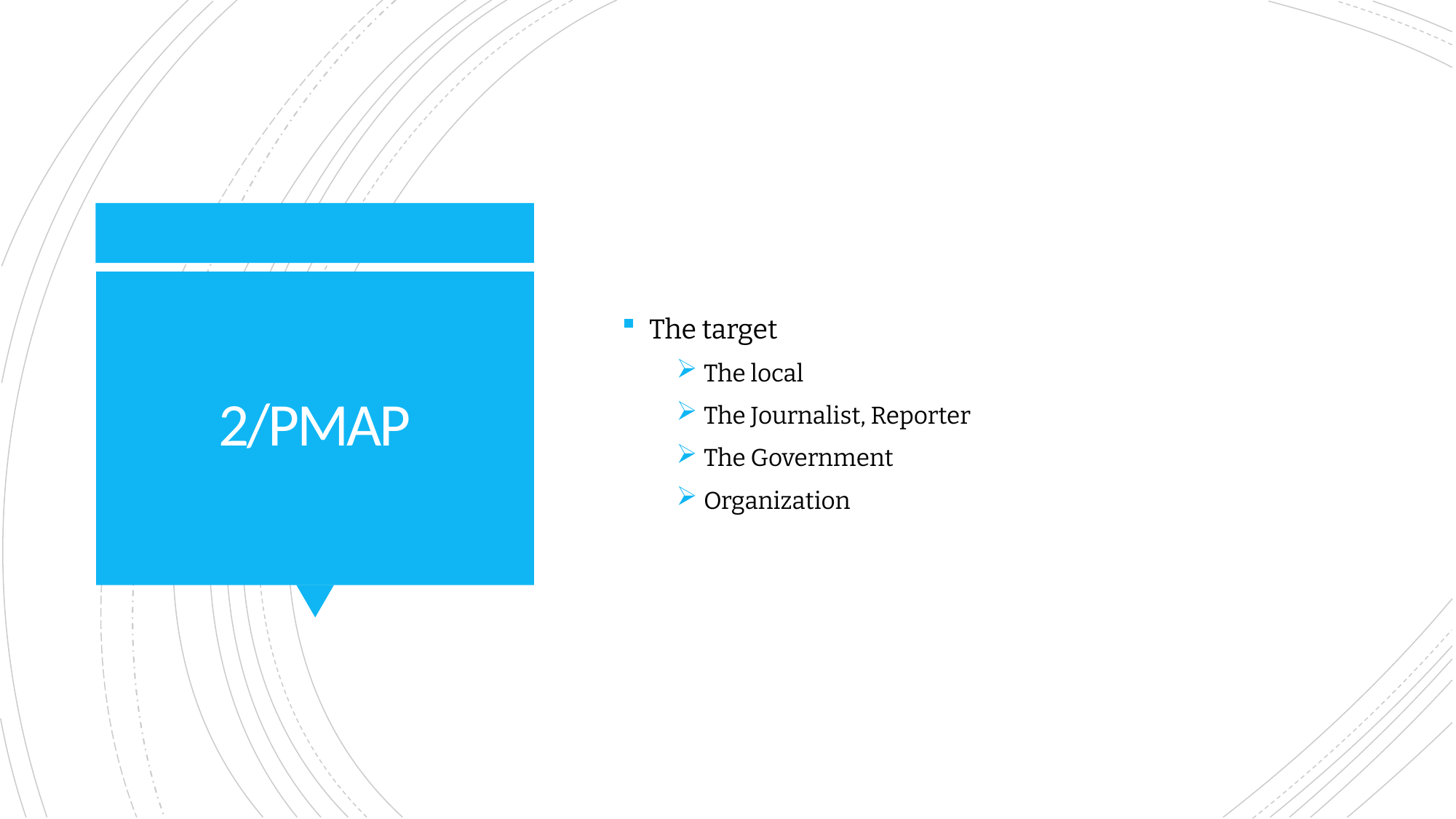

The target
The local
The Journalist, Reporter
The Government
Organization
# 2/PMAP